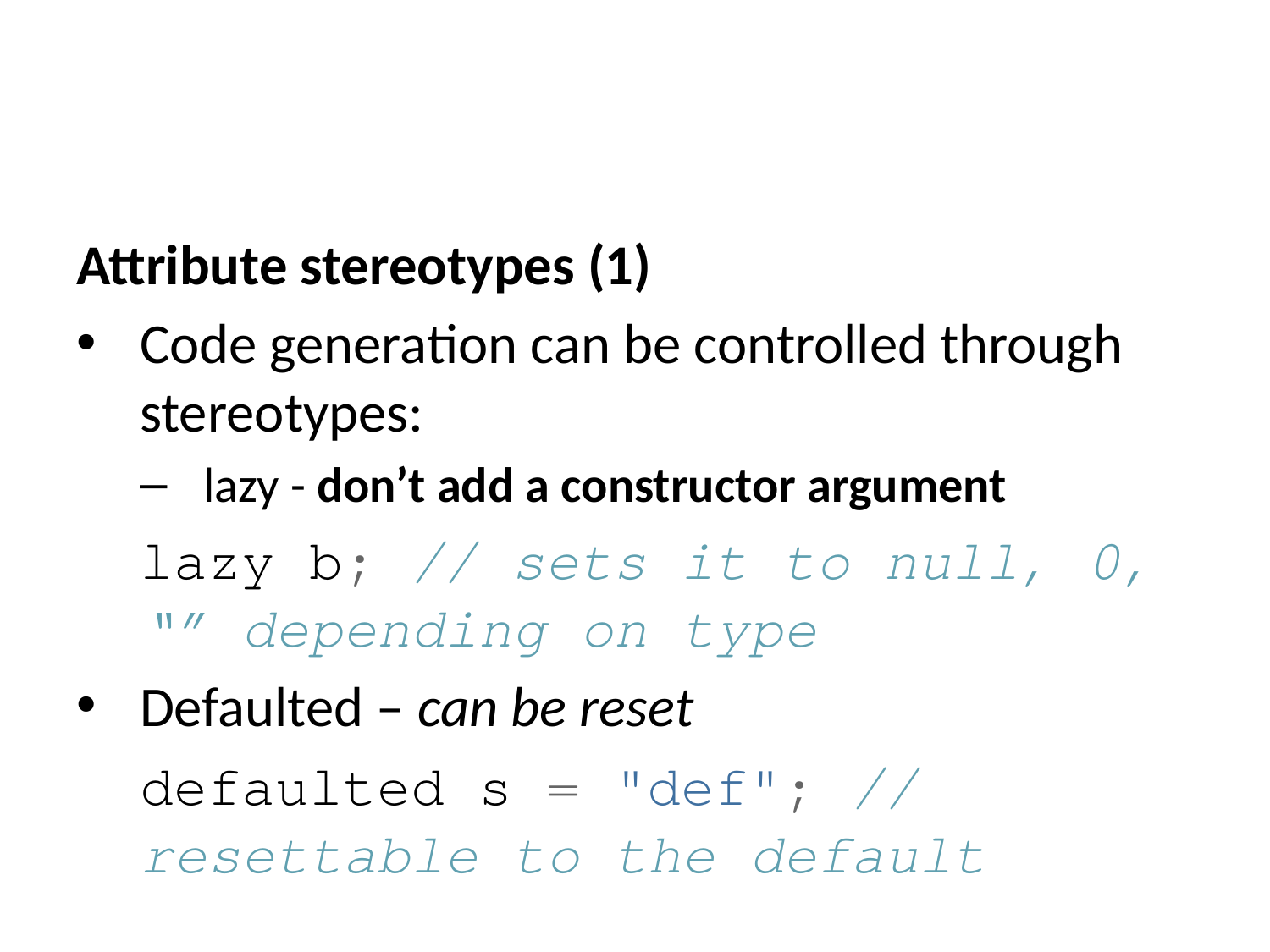

Attribute stereotypes (1)
Code generation can be controlled through stereotypes:
lazy - don’t add a constructor argument
lazy b; // sets it to null, 0, “” depending on type
Defaulted – can be reset
defaulted s = "def"; // resettable to the default